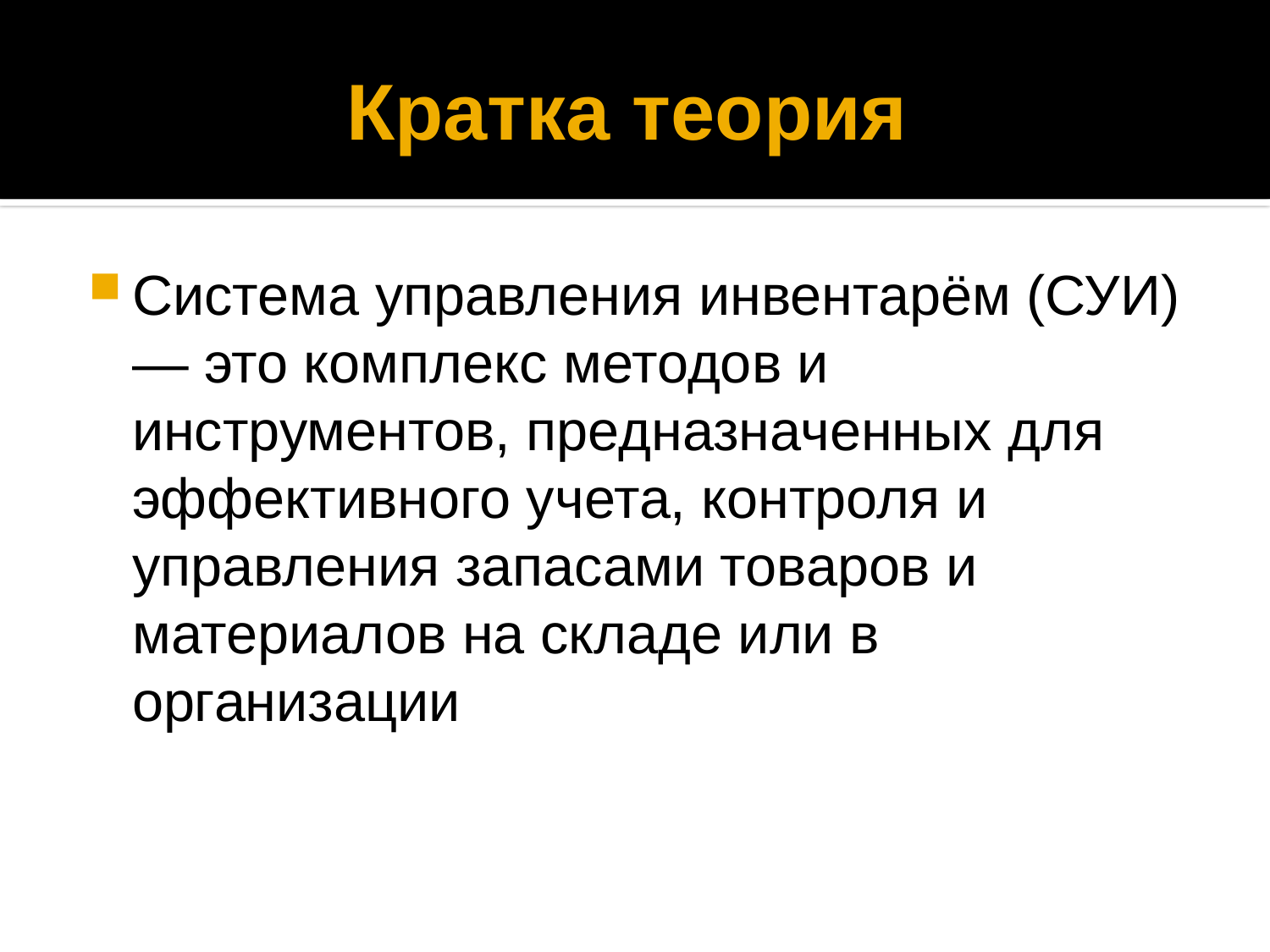

# Кратка теория
Система управления инвентарём (СУИ) — это комплекс методов и инструментов, предназначенных для эффективного учета, контроля и управления запасами товаров и материалов на складе или в организации